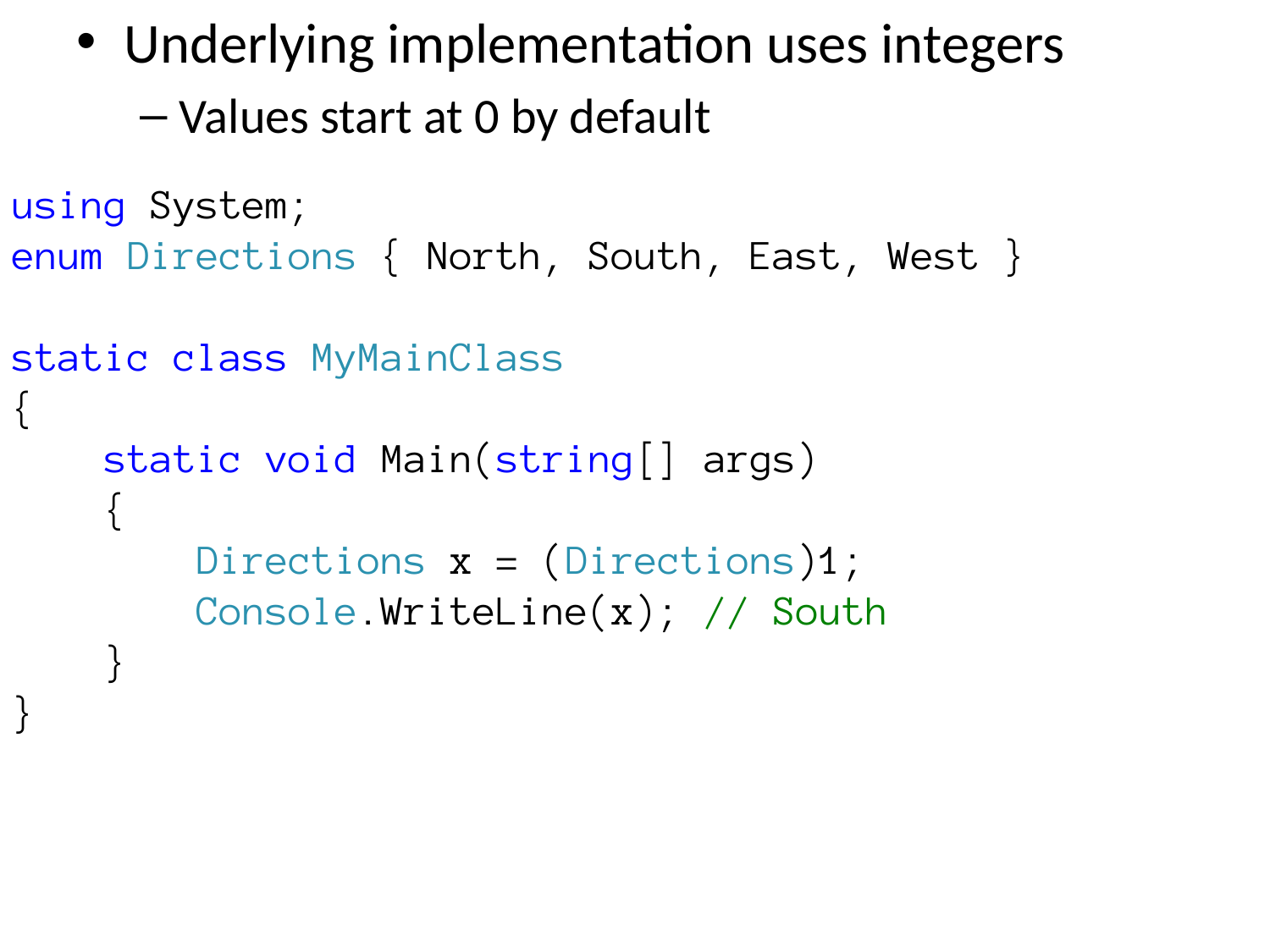

Underlying implementation uses integers
Values start at 0 by default
using System;
enum Directions { North, South, East, West }

static class MyMainClass
{
    static void Main(string[] args)
    {
        Directions x = (Directions)1;
        Console.WriteLine(x); // South
    }
}